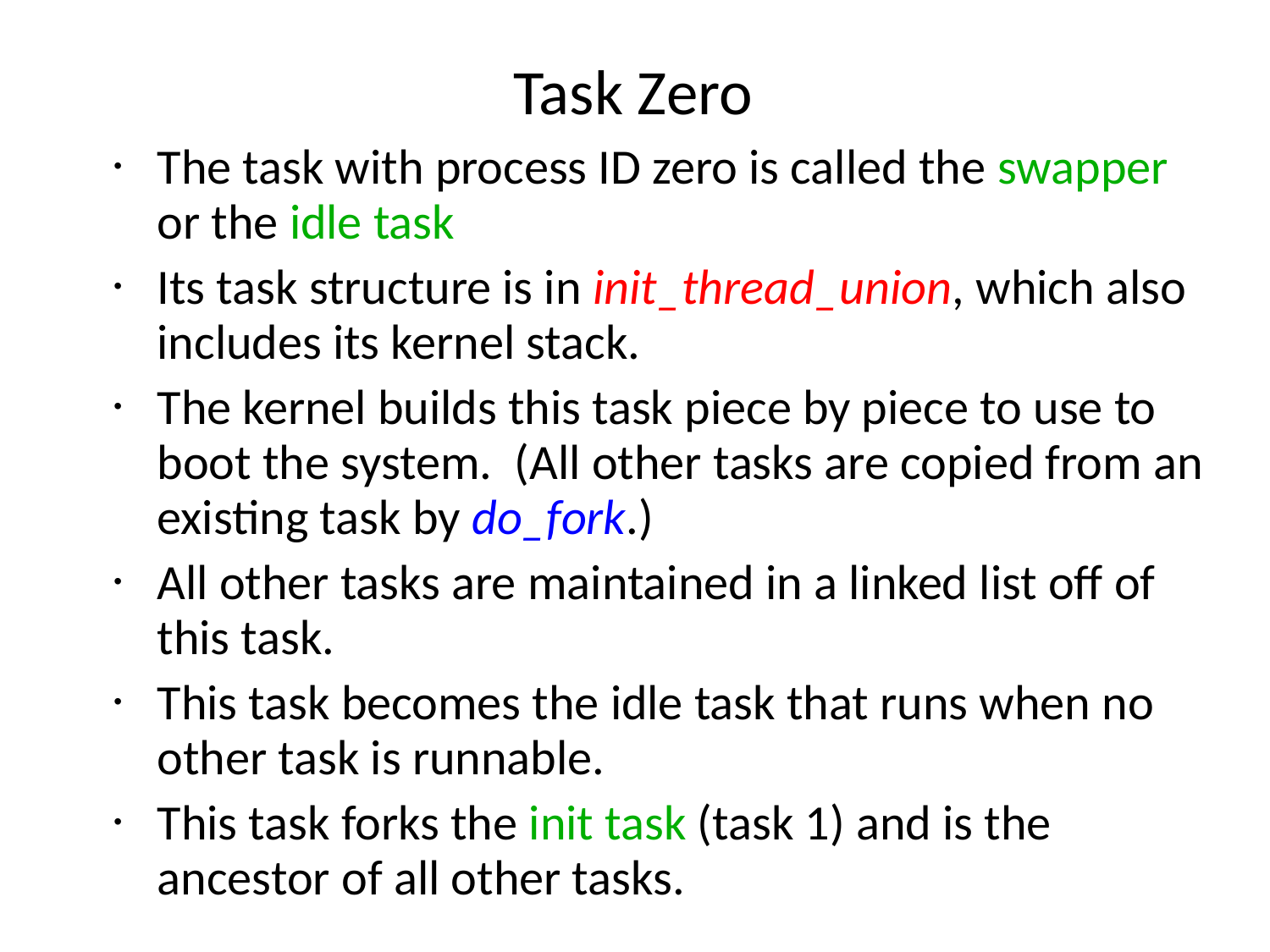

# Task Zero
The task with process ID zero is called the swapper or the idle task
Its task structure is in init_thread_union, which also includes its kernel stack.
The kernel builds this task piece by piece to use to boot the system.  (All other tasks are copied from an existing task by do_fork.)
All other tasks are maintained in a linked list off of this task.
This task becomes the idle task that runs when no other task is runnable.
This task forks the init task (task 1) and is the ancestor of all other tasks.